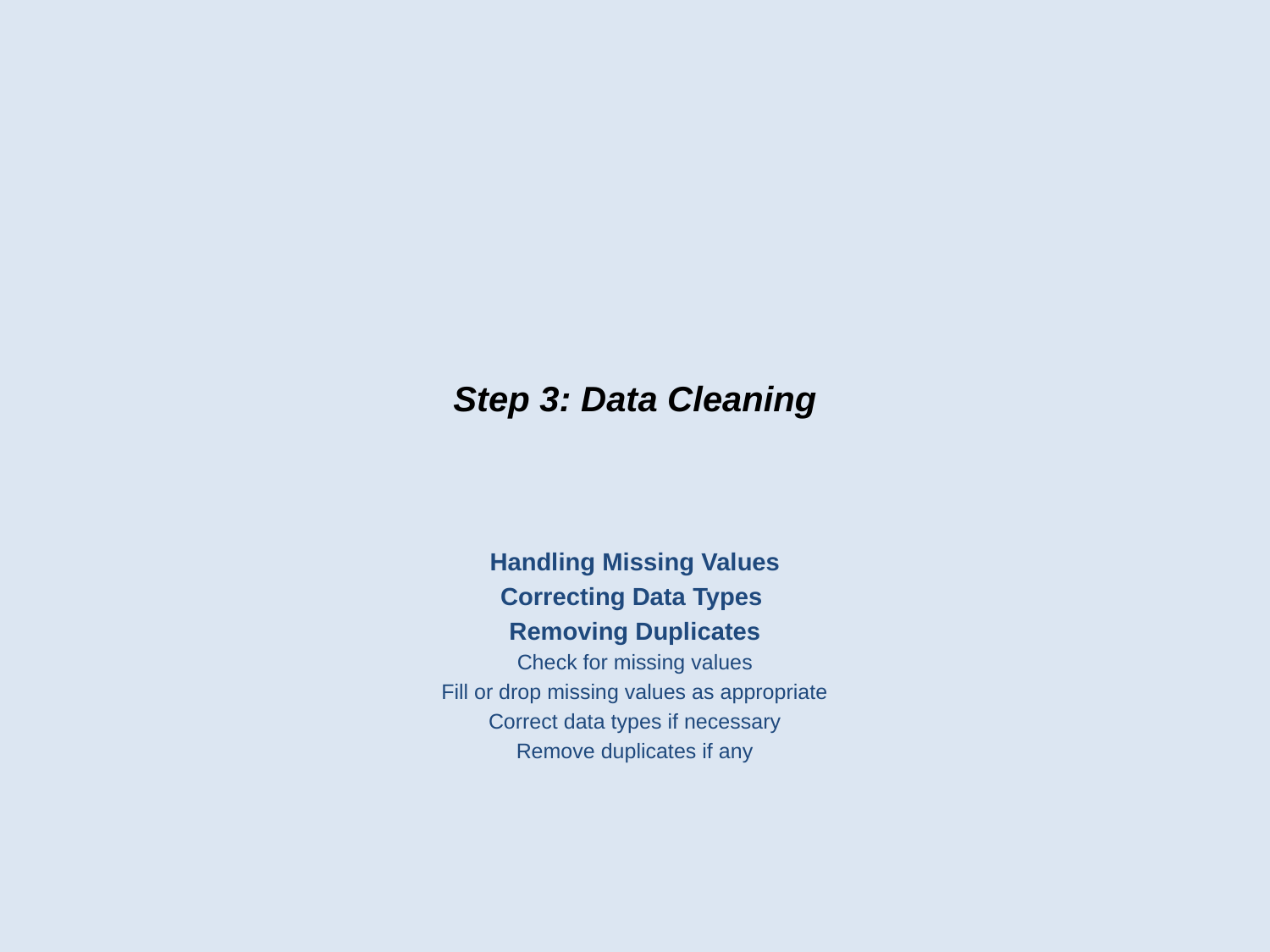

# Step 3: Data Cleaning
Handling Missing Values
Correcting Data Types
Removing Duplicates
Check for missing values
Fill or drop missing values as appropriate
Correct data types if necessary
Remove duplicates if any